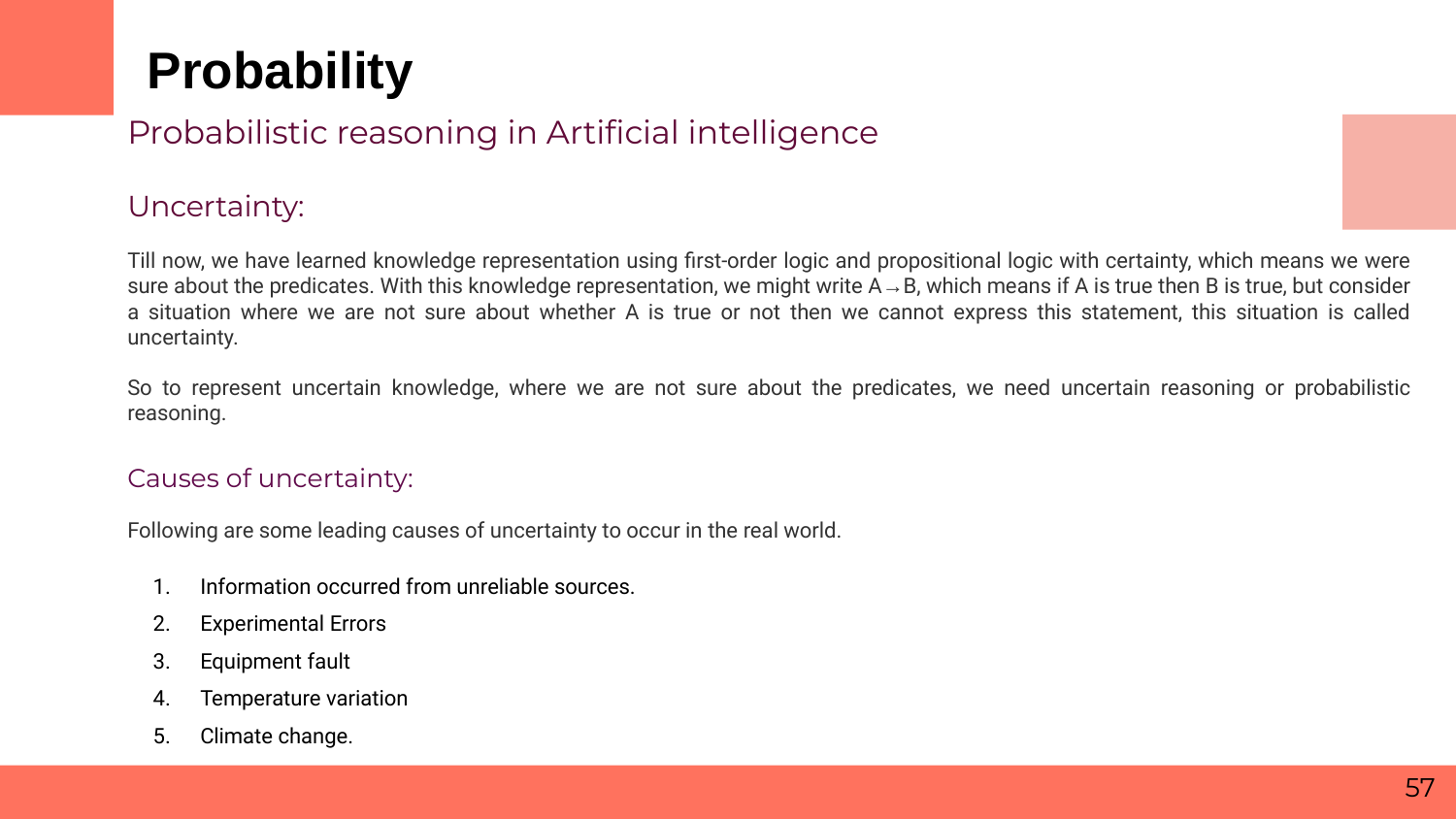

# Probability
Probabilistic reasoning in Artificial intelligence
Uncertainty:
Till now, we have learned knowledge representation using first-order logic and propositional logic with certainty, which means we were sure about the predicates. With this knowledge representation, we might write A→B, which means if A is true then B is true, but consider a situation where we are not sure about whether A is true or not then we cannot express this statement, this situation is called uncertainty.
So to represent uncertain knowledge, where we are not sure about the predicates, we need uncertain reasoning or probabilistic reasoning.
Causes of uncertainty:
Following are some leading causes of uncertainty to occur in the real world.
Information occurred from unreliable sources.
Experimental Errors
Equipment fault
Temperature variation
Climate change.
57